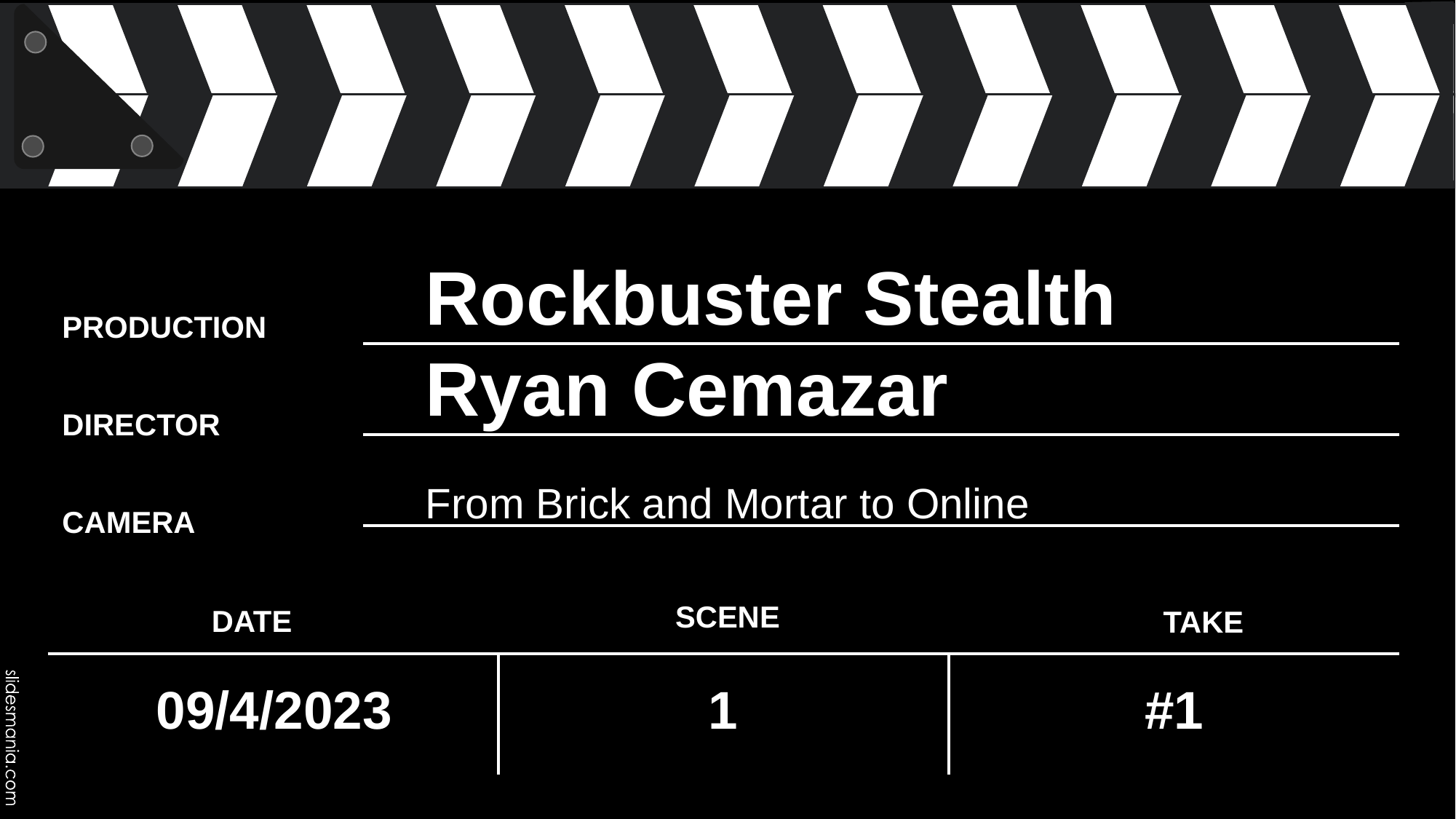

# Rockbuster Stealth Ryan Cemazar
From Brick and Mortar to Online
09/4/2023
1
#1